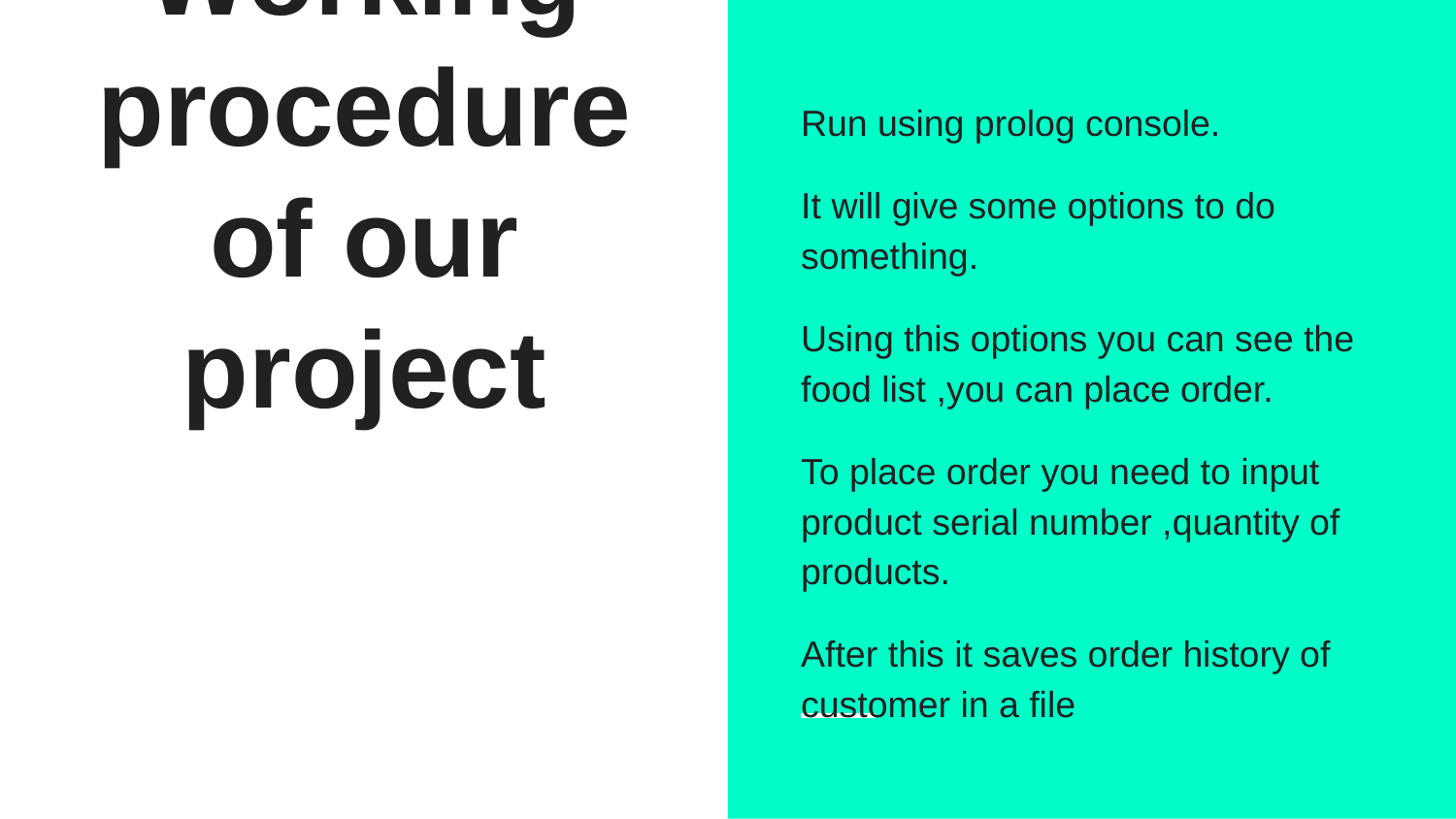

Run using prolog console.
It will give some options to do something.
Using this options you can see the food list ,you can place order.
To place order you need to input product serial number ,quantity of products.
After this it saves order history of customer in a file
# Working procedure of our project